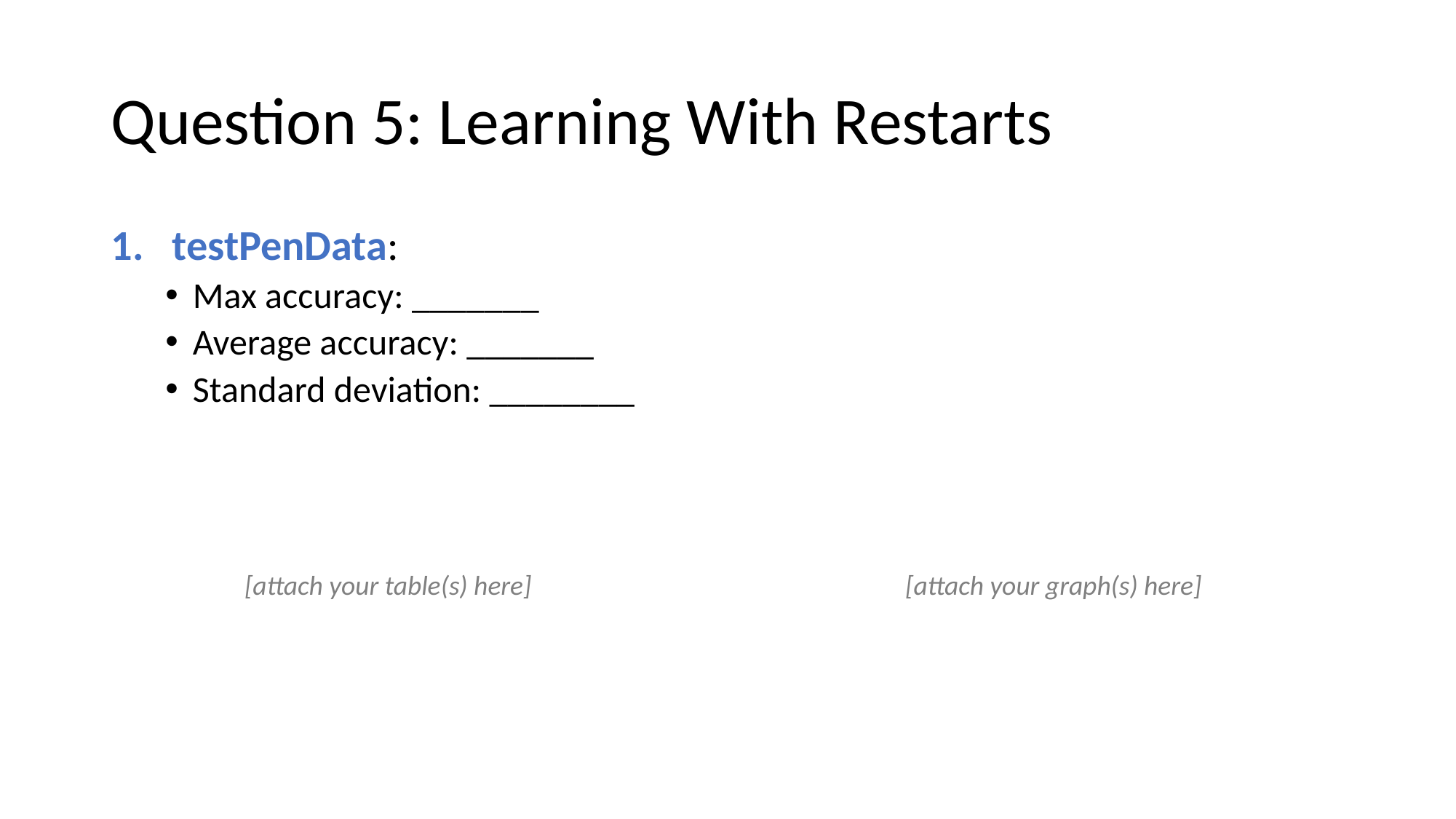

# Question 5: Learning With Restarts
testPenData:
Max accuracy: _______
Average accuracy: _______
Standard deviation: ________
[attach your table(s) here]
[attach your graph(s) here]